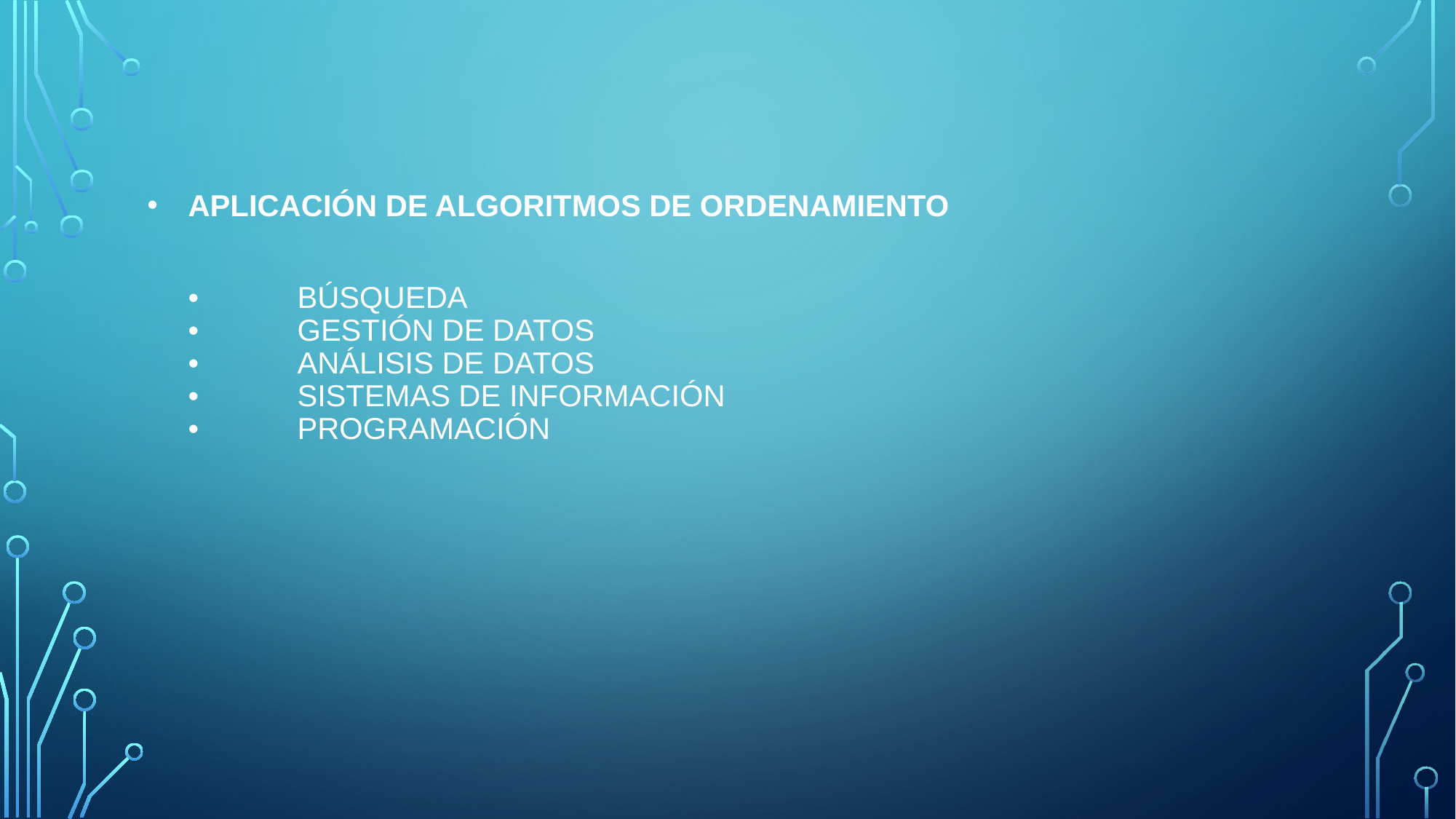

# Aplicación de algoritmos de ordenamiento •	Búsqueda •	Gestión de datos •	Análisis de datos •	Sistemas de información •	Programación